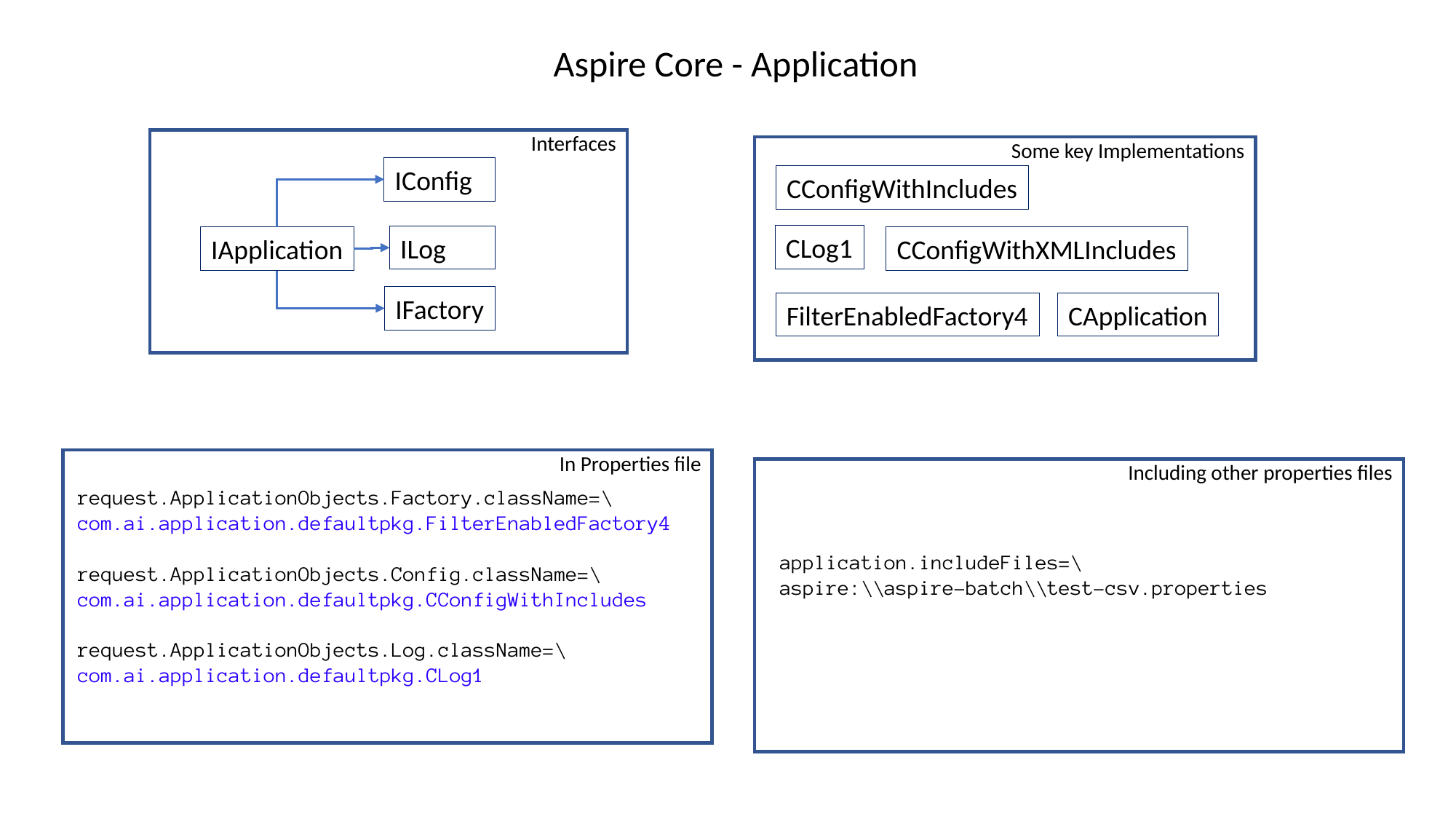

Aspire Core - Application
Interfaces
IConfig
ILog
IApplication
IFactory
Some key Implementations
CConfigWithIncludes
CLog1
CConfigWithXMLIncludes
FilterEnabledFactory4
CApplication
In Properties file
request.ApplicationObjects.Factory.className=\
com.ai.application.defaultpkg.FilterEnabledFactory4

request.ApplicationObjects.Config.className=\
com.ai.application.defaultpkg.CConfigWithIncludes

request.ApplicationObjects.Log.className=\
com.ai.application.defaultpkg.CLog1
Including other properties files
application.includeFiles=\
aspire:\\aspire-batch\\test-csv.properties